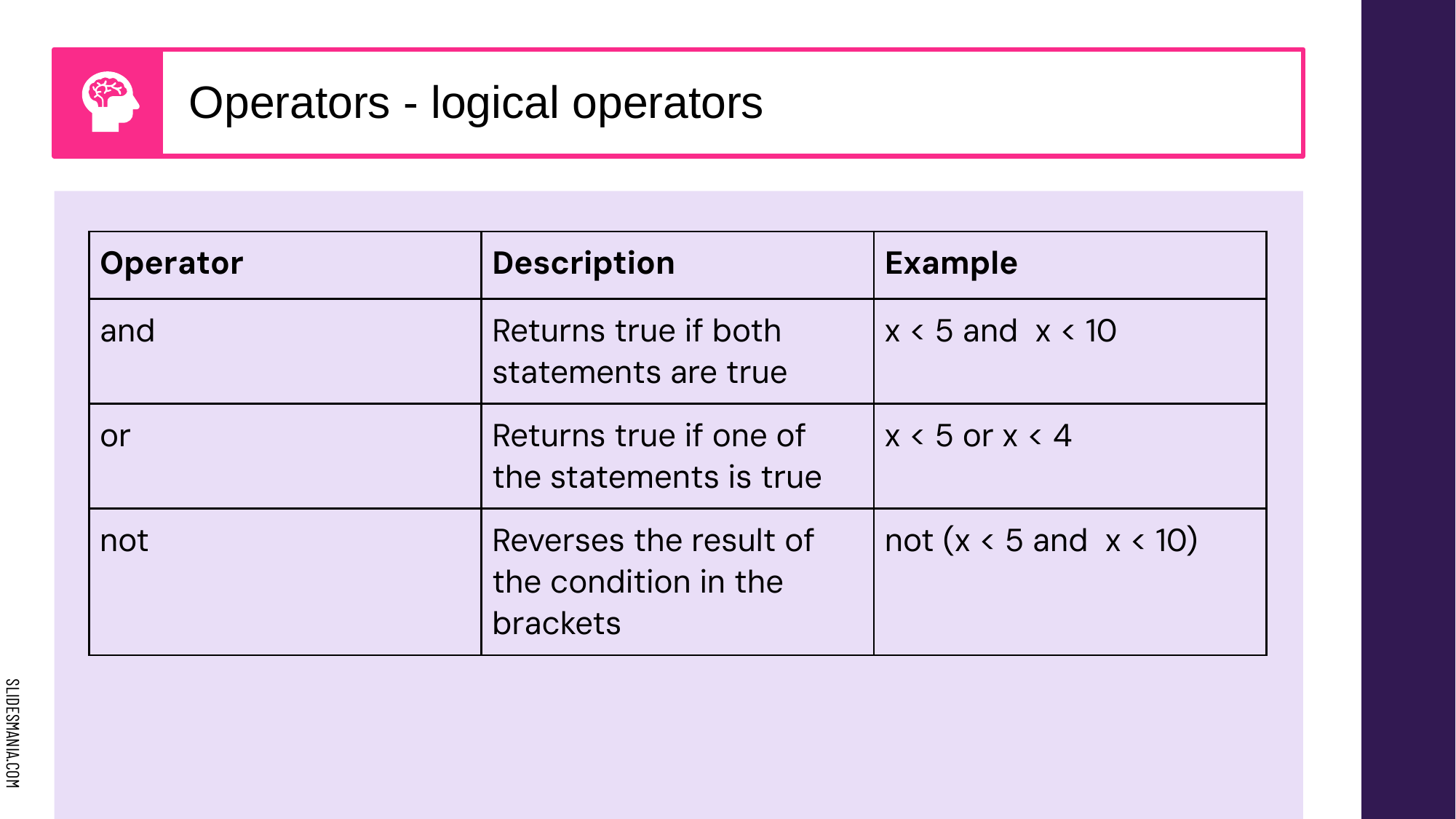

# Operators - logical operators

| Operator | Description | Example |
| --- | --- | --- |
| and | Returns true if both statements are true | x < 5 and x < 10 |
| or | Returns true if one of the statements is true | x < 5 or x < 4 |
| not | Reverses the result of the condition in the brackets | not (x < 5 and x < 10) |